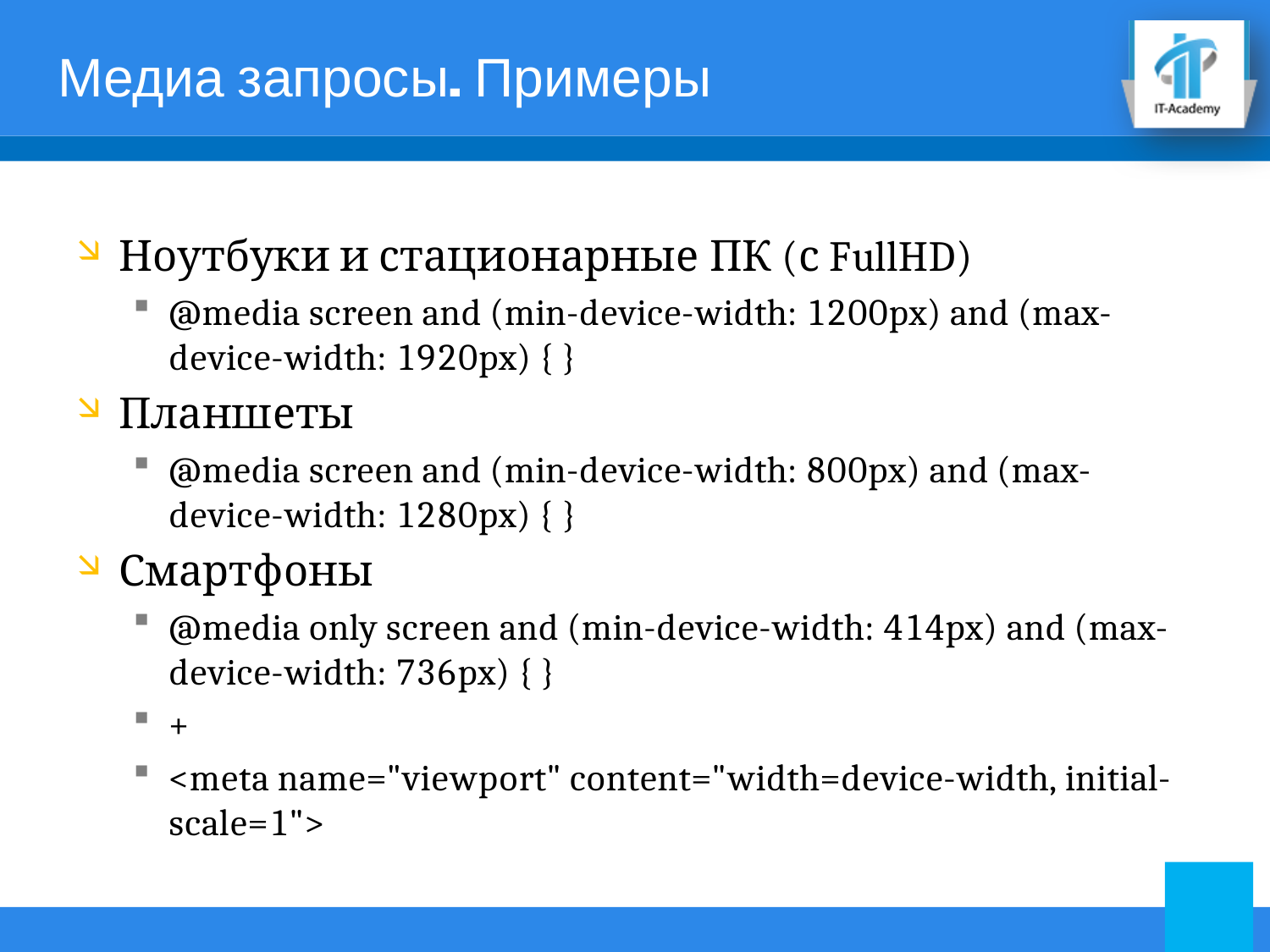

# Медиа запросы. Примеры
Ноутбуки и стационарные ПК (с FullHD)
@media screen and (min-device-width: 1200px) and (max-device-width: 1920px) { }
Планшеты
@media screen and (min-device-width: 800px) and (max-device-width: 1280px) { }
Смартфоны
@media only screen and (min-device-width: 414px) and (max-device-width: 736px) { }
+
<meta name="viewport" content="width=device-width, initial-scale=1">